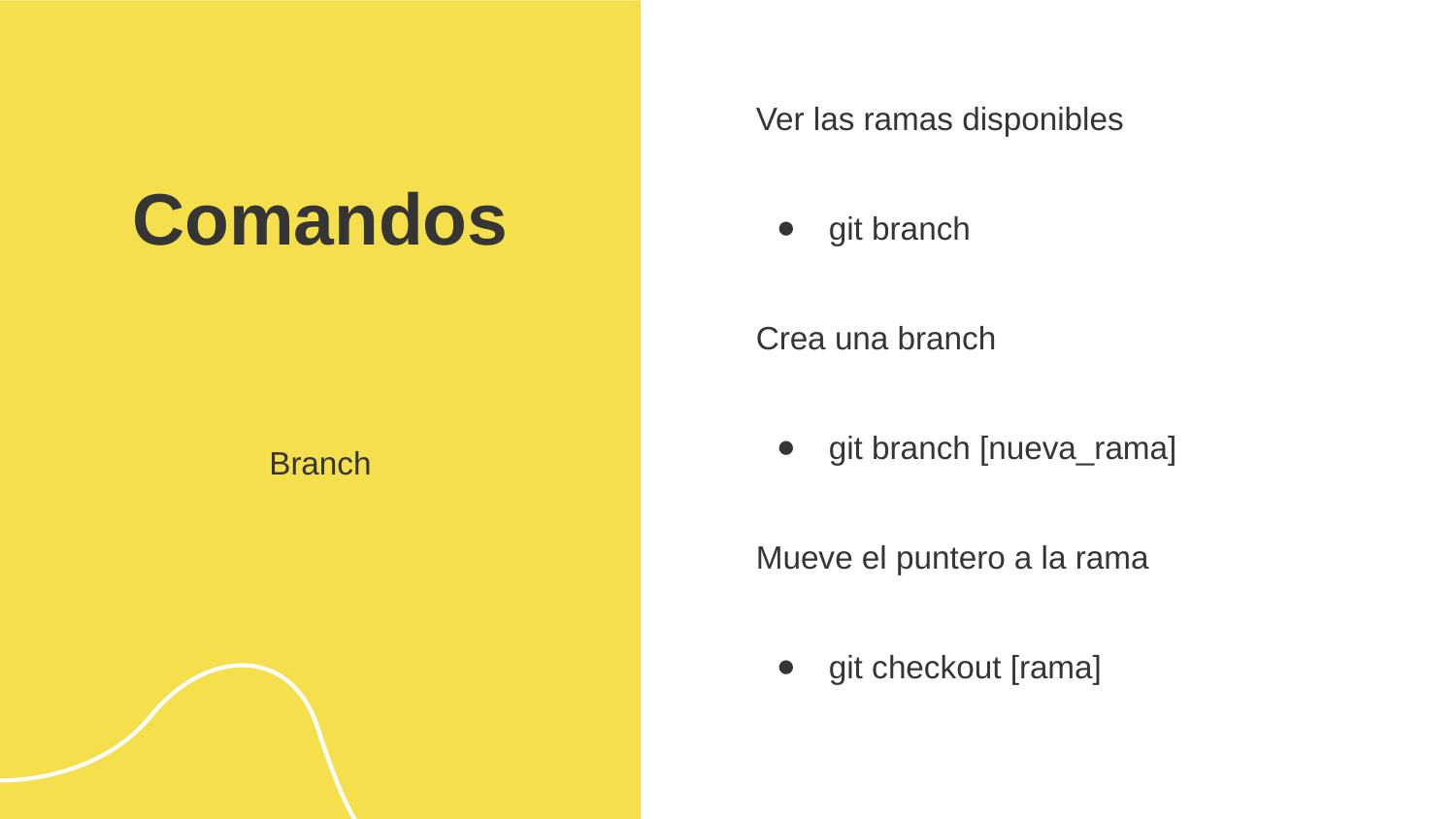

Ver las ramas disponibles
git branch
Crea una branch
git branch [nueva_rama]
Mueve el puntero a la rama
git checkout [rama]

# Comandos
Branch